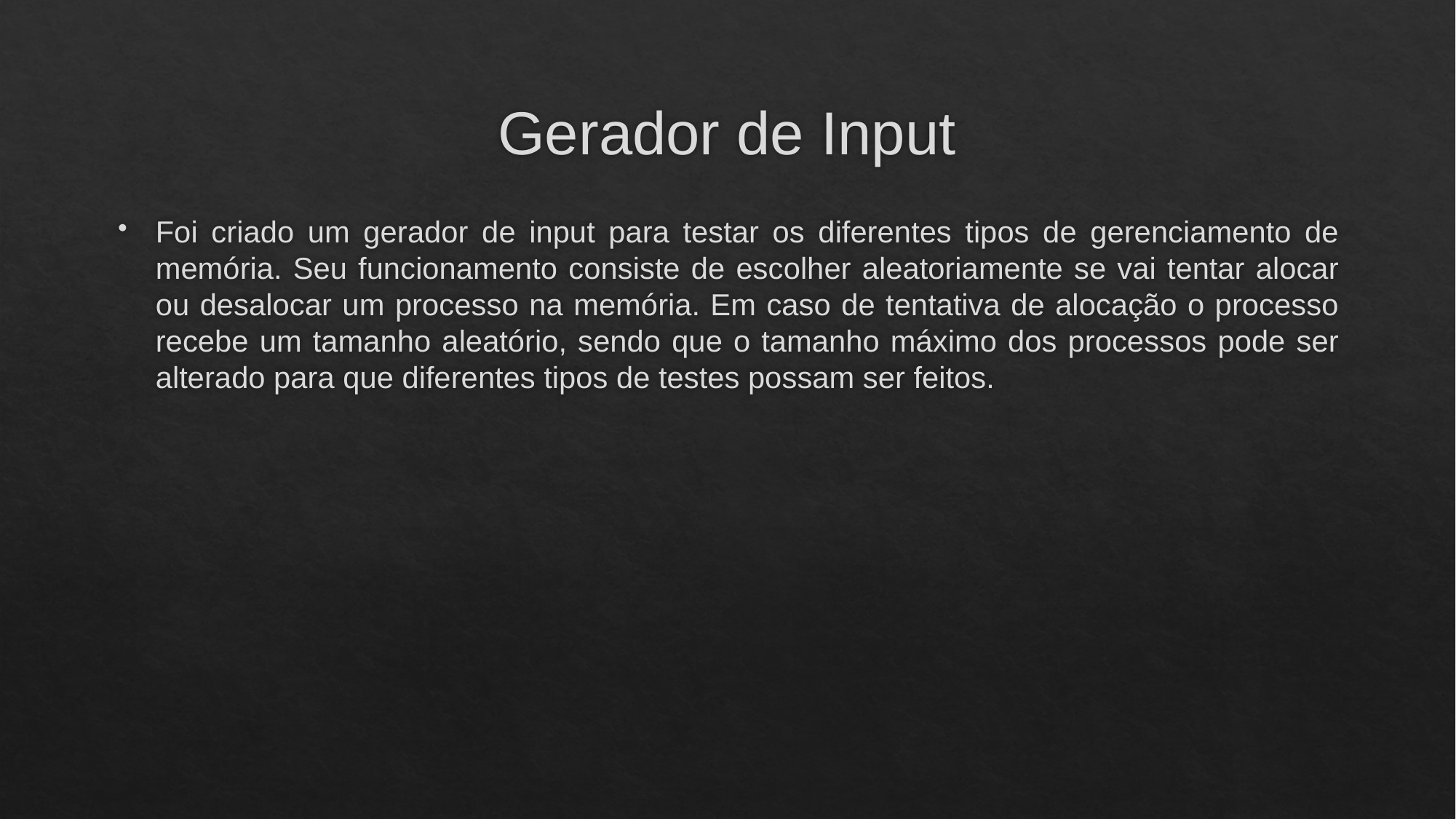

# Gerador de Input
Foi criado um gerador de input para testar os diferentes tipos de gerenciamento de memória. Seu funcionamento consiste de escolher aleatoriamente se vai tentar alocar ou desalocar um processo na memória. Em caso de tentativa de alocação o processo recebe um tamanho aleatório, sendo que o tamanho máximo dos processos pode ser alterado para que diferentes tipos de testes possam ser feitos.